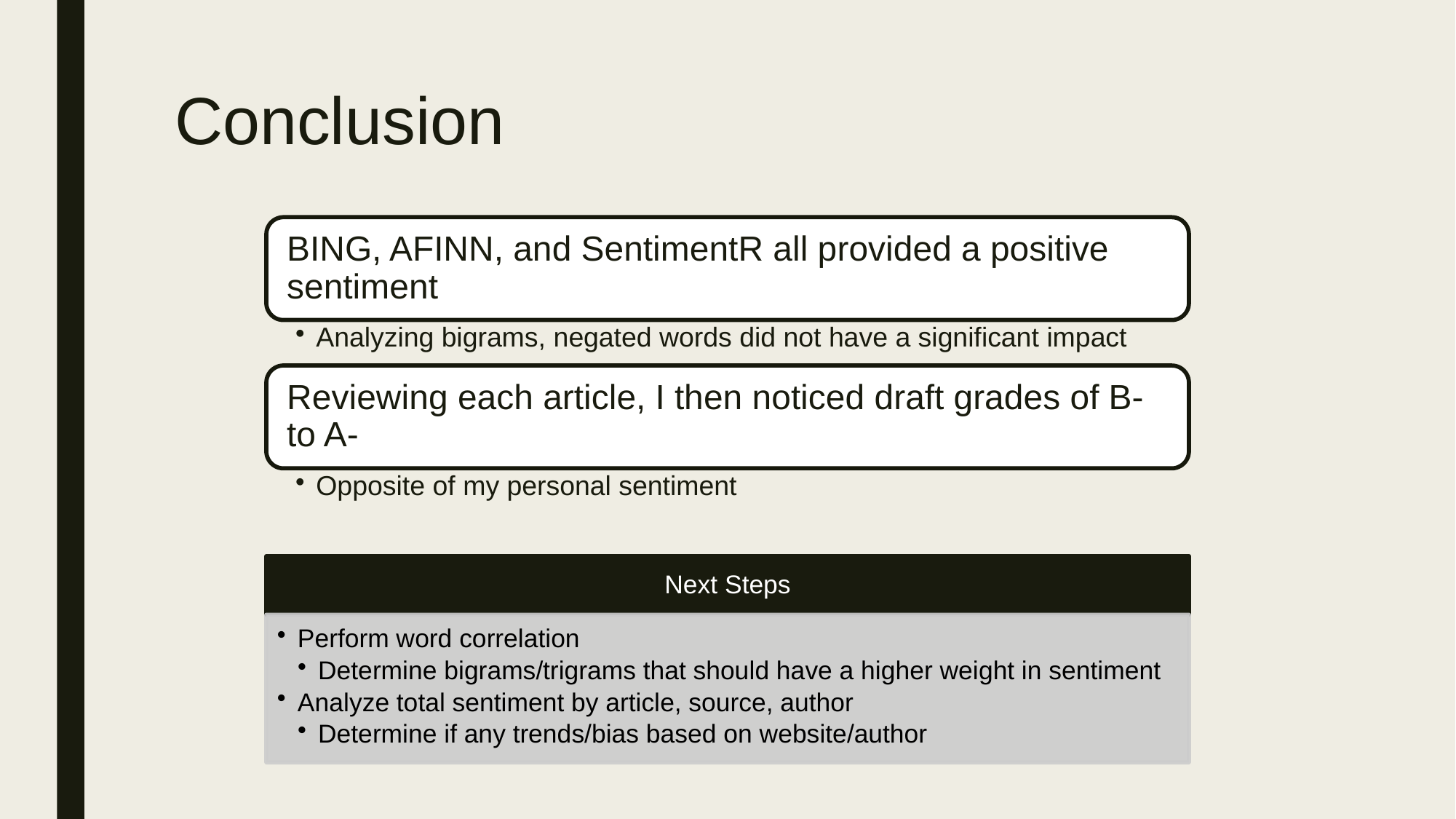

# Conclusion
BING, AFINN, and SentimentR all provided a positive sentiment
Analyzing bigrams, negated words did not have a significant impact
Reviewing each article, I then noticed draft grades of B- to A-
Opposite of my personal sentiment
Next Steps
Perform word correlation
Determine bigrams/trigrams that should have a higher weight in sentiment
Analyze total sentiment by article, source, author
Determine if any trends/bias based on website/author